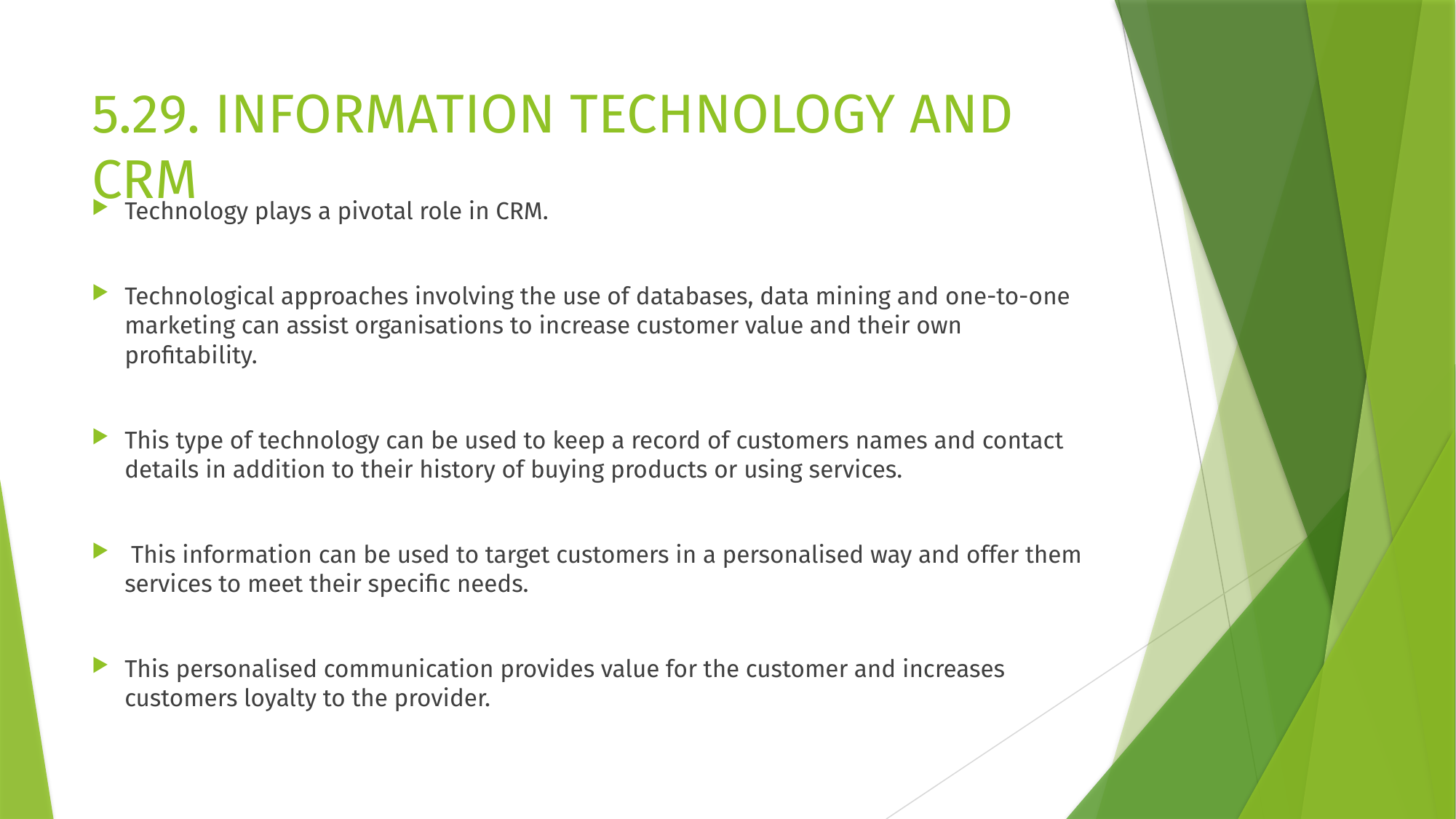

# 5.29. INFORMATION TECHNOLOGY AND CRM
Technology plays a pivotal role in CRM.

Technological approaches involving the use of databases, data mining and one-to-one marketing can assist organisations to increase customer value and their own profitability.

This type of technology can be used to keep a record of customers names and contact details in addition to their history of buying products or using services.

 This information can be used to target customers in a personalised way and offer them services to meet their specific needs.

This personalised communication provides value for the customer and increases customers loyalty to the provider.